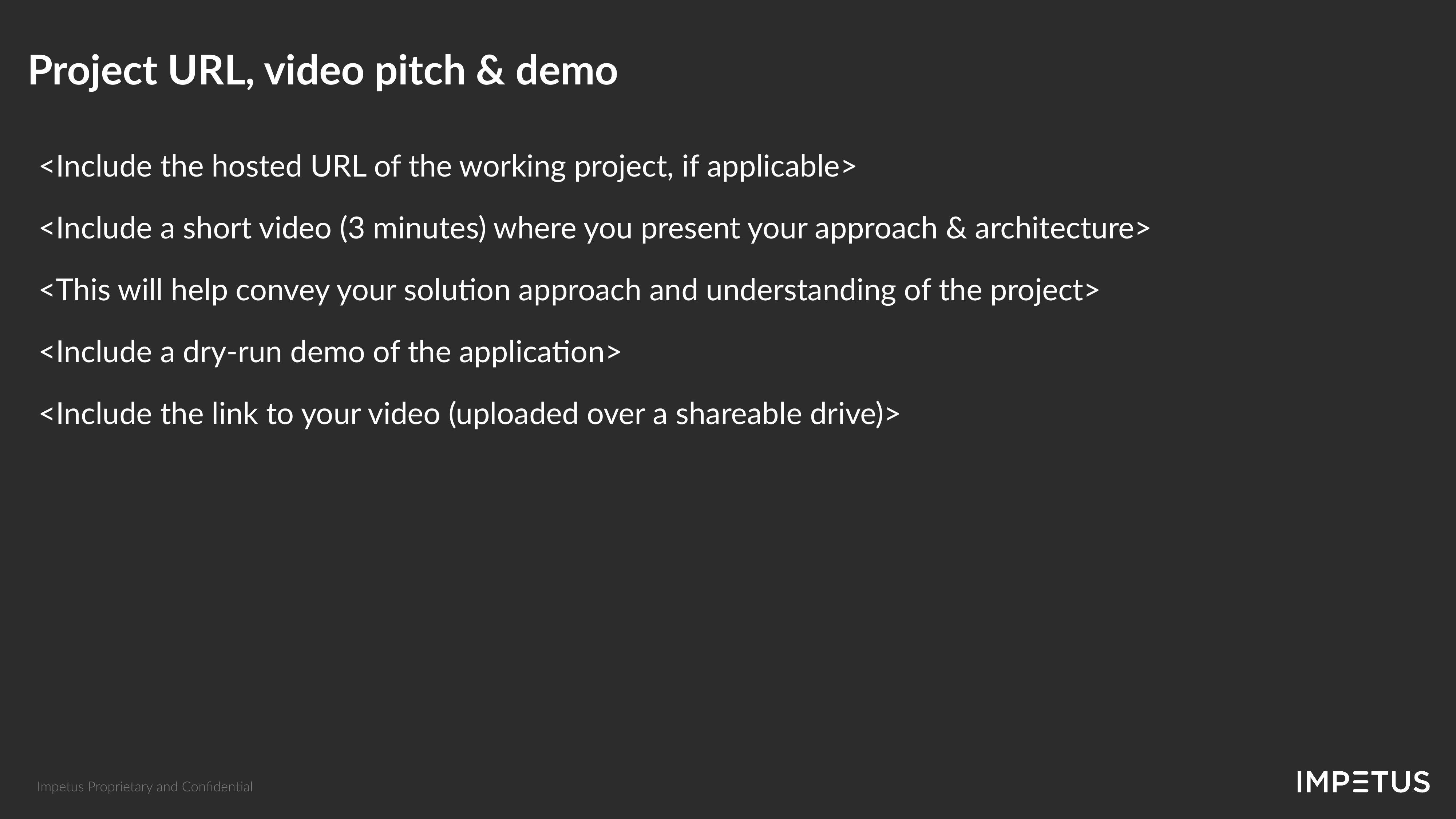

Project URL, video pitch & demo
<Include the hosted URL of the working project, if applicable>
<Include a short video (3 minutes) where you present your approach & architecture>
<This will help convey your solution approach and understanding of the project>
<Include a dry-run demo of the application​>
<Include the link to your video (uploaded over a shareable drive)>